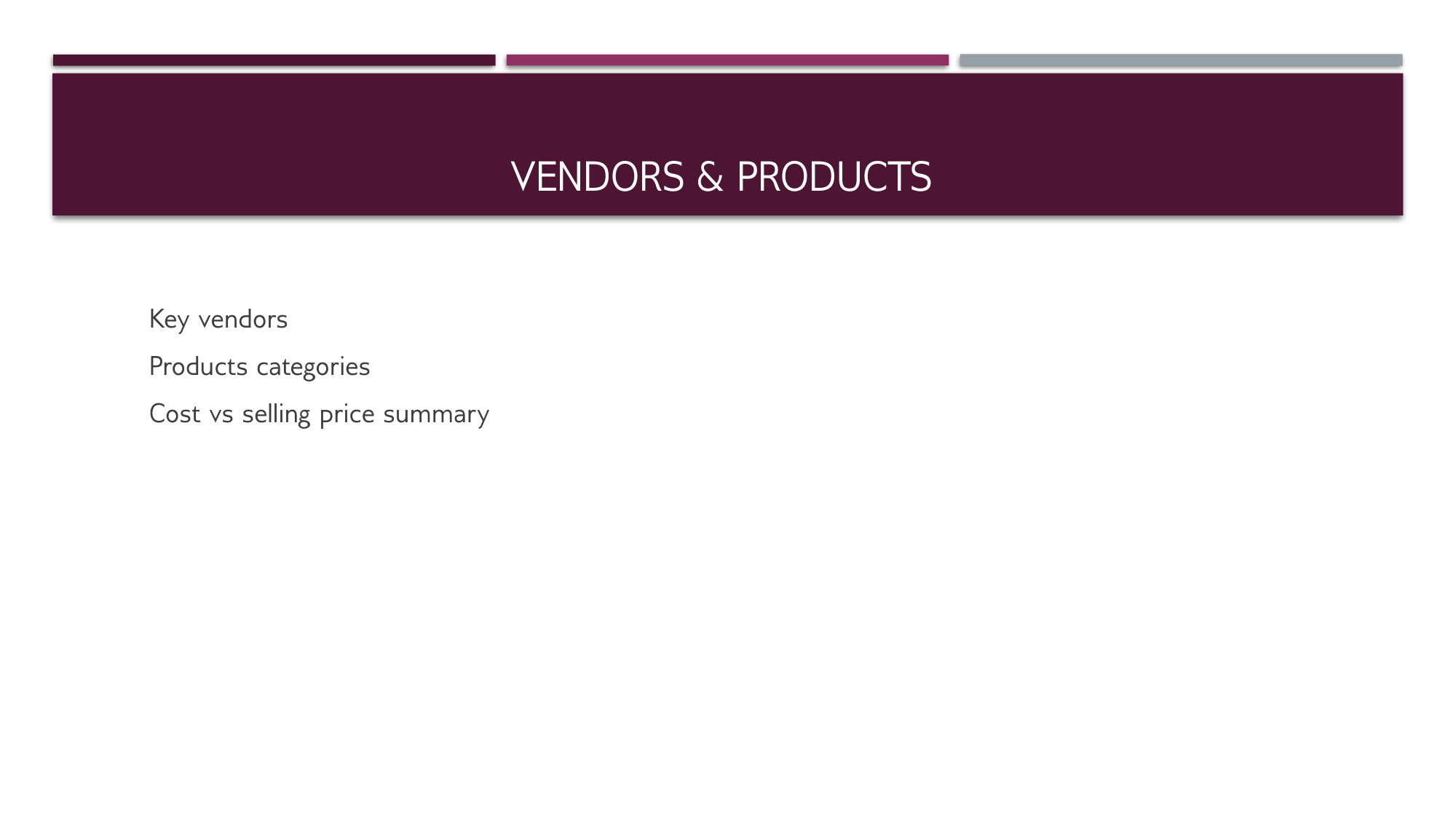

# Vendors & products

Key vendors
Products categories
Cost vs selling price summary